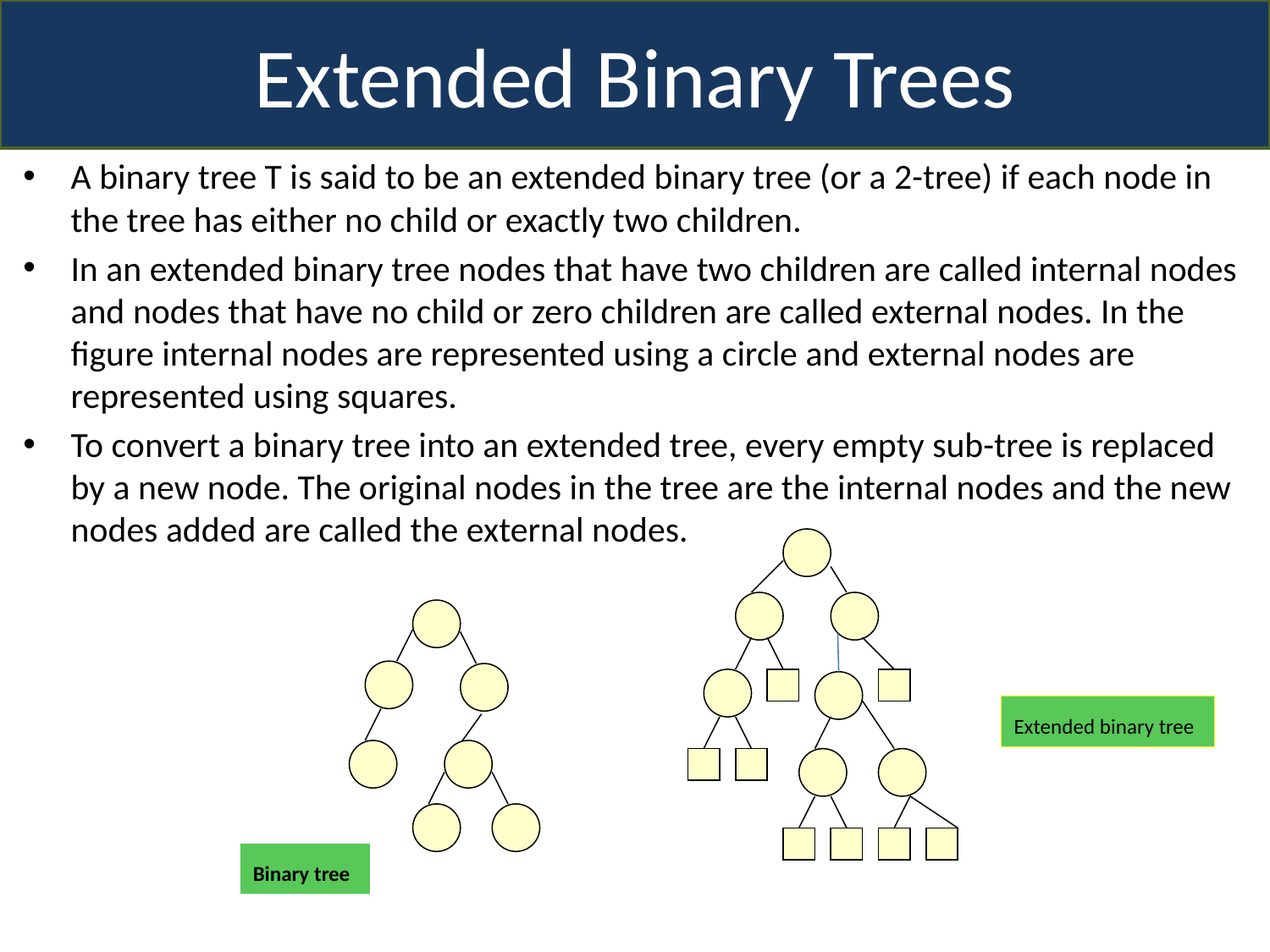

Extended Binary Trees
A binary tree T is said to be an extended binary tree (or a 2-tree) if each node in the tree has either no child or exactly two children.
In an extended binary tree nodes that have two children are called internal nodes and nodes that have no child or zero children are called external nodes. In the figure internal nodes are represented using a circle and external nodes are represented using squares.
To convert a binary tree into an extended tree, every empty sub-tree is replaced by a new node. The original nodes in the tree are the internal nodes and the new nodes added are called the external nodes.

Extended binary tree
Binary tree